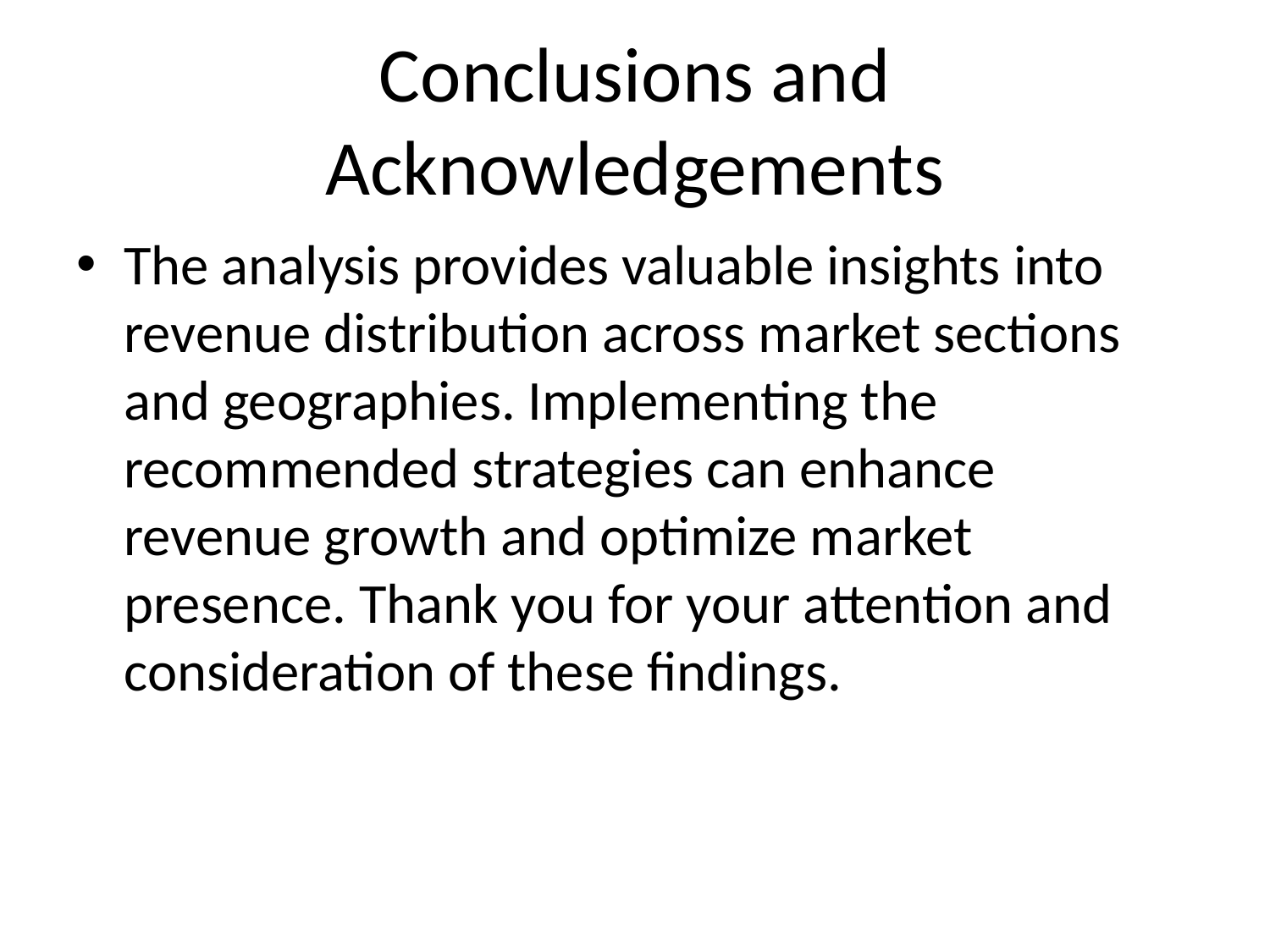

# Conclusions and Acknowledgements
The analysis provides valuable insights into revenue distribution across market sections and geographies. Implementing the recommended strategies can enhance revenue growth and optimize market presence. Thank you for your attention and consideration of these findings.